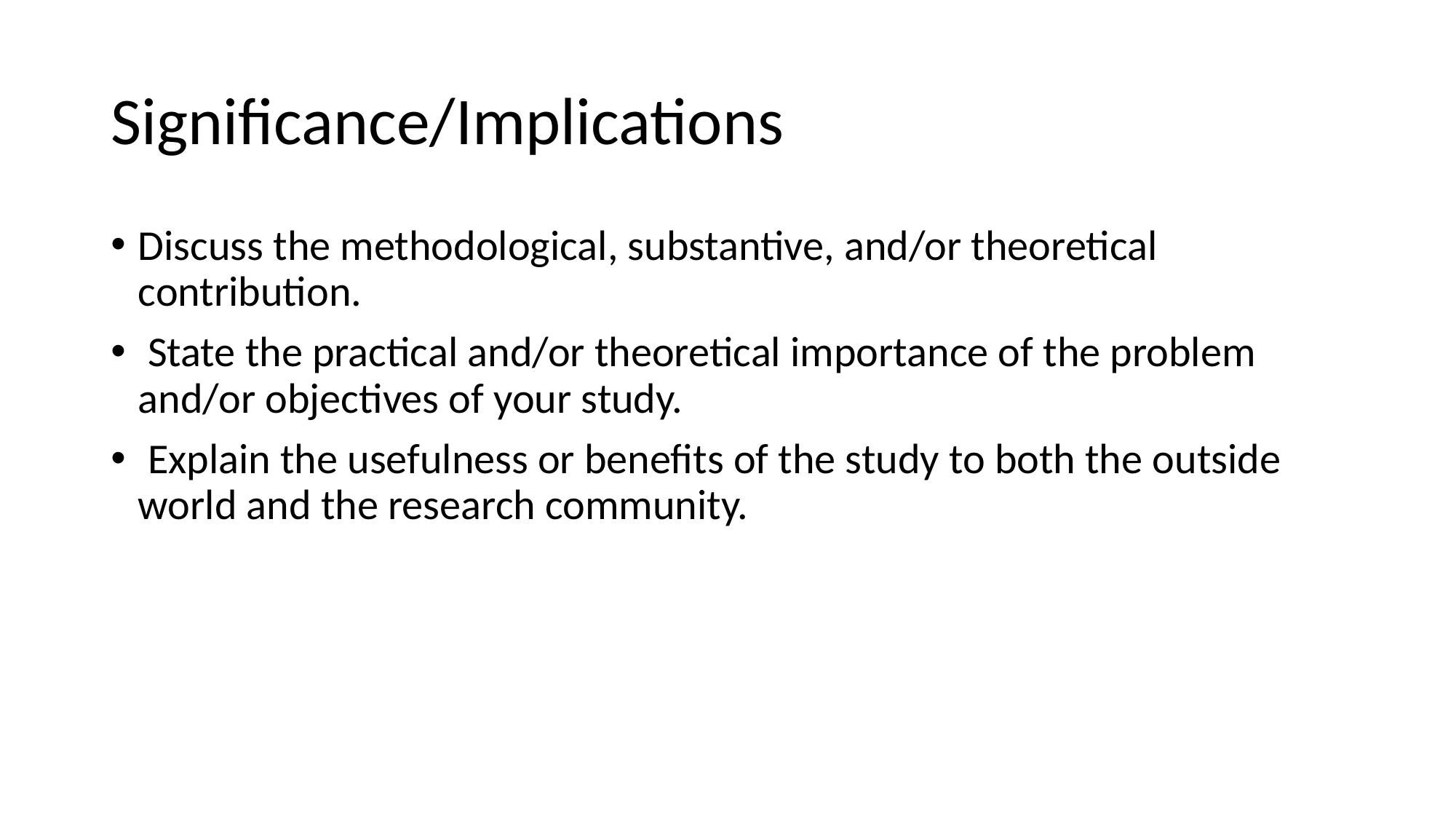

# Significance/Implications
Discuss the methodological, substantive, and/or theoretical contribution.
 State the practical and/or theoretical importance of the problem and/or objectives of your study.
 Explain the usefulness or benefits of the study to both the outside world and the research community.